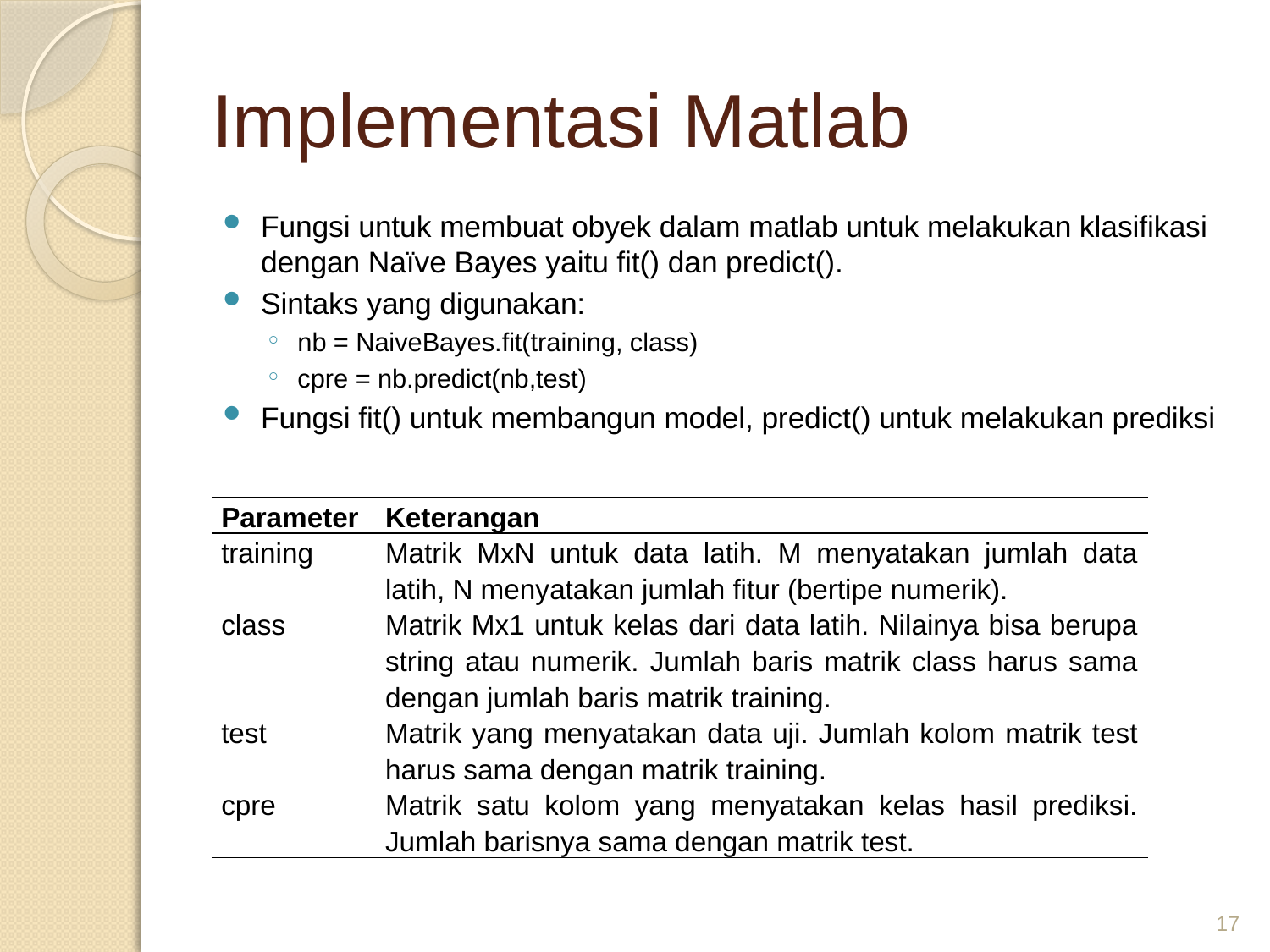

# Implementasi Matlab
Fungsi untuk membuat obyek dalam matlab untuk melakukan klasifikasi dengan Naïve Bayes yaitu fit() dan predict().
Sintaks yang digunakan:
nb = NaiveBayes.fit(training, class)
cpre = nb.predict(nb,test)
Fungsi fit() untuk membangun model, predict() untuk melakukan prediksi

| Parameter | Keterangan |
| --- | --- |
| training | Matrik MxN untuk data latih. M menyatakan jumlah data latih, N menyatakan jumlah fitur (bertipe numerik). |
| class | Matrik Mx1 untuk kelas dari data latih. Nilainya bisa berupa string atau numerik. Jumlah baris matrik class harus sama dengan jumlah baris matrik training. |
| test | Matrik yang menyatakan data uji. Jumlah kolom matrik test harus sama dengan matrik training. |
| cpre | Matrik satu kolom yang menyatakan kelas hasil prediksi. Jumlah barisnya sama dengan matrik test. |
17